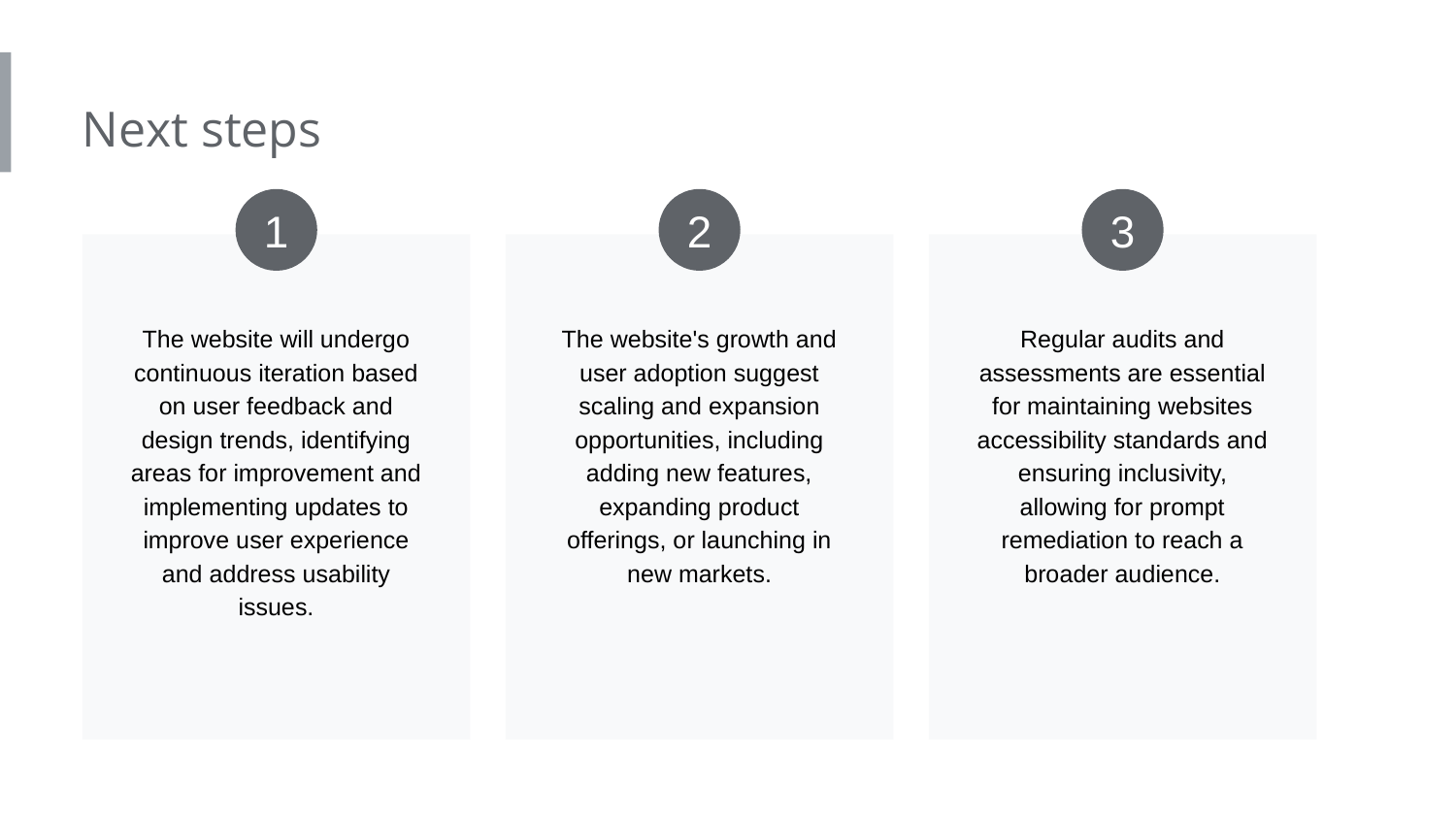

Next steps
1
2
3

The website will undergo continuous iteration based on user feedback and design trends, identifying areas for improvement and implementing updates to improve user experience and address usability issues.

The website's growth and user adoption suggest scaling and expansion opportunities, including adding new features, expanding product offerings, or launching in new markets.

Regular audits and assessments are essential for maintaining websites accessibility standards and ensuring inclusivity, allowing for prompt remediation to reach a broader audience.